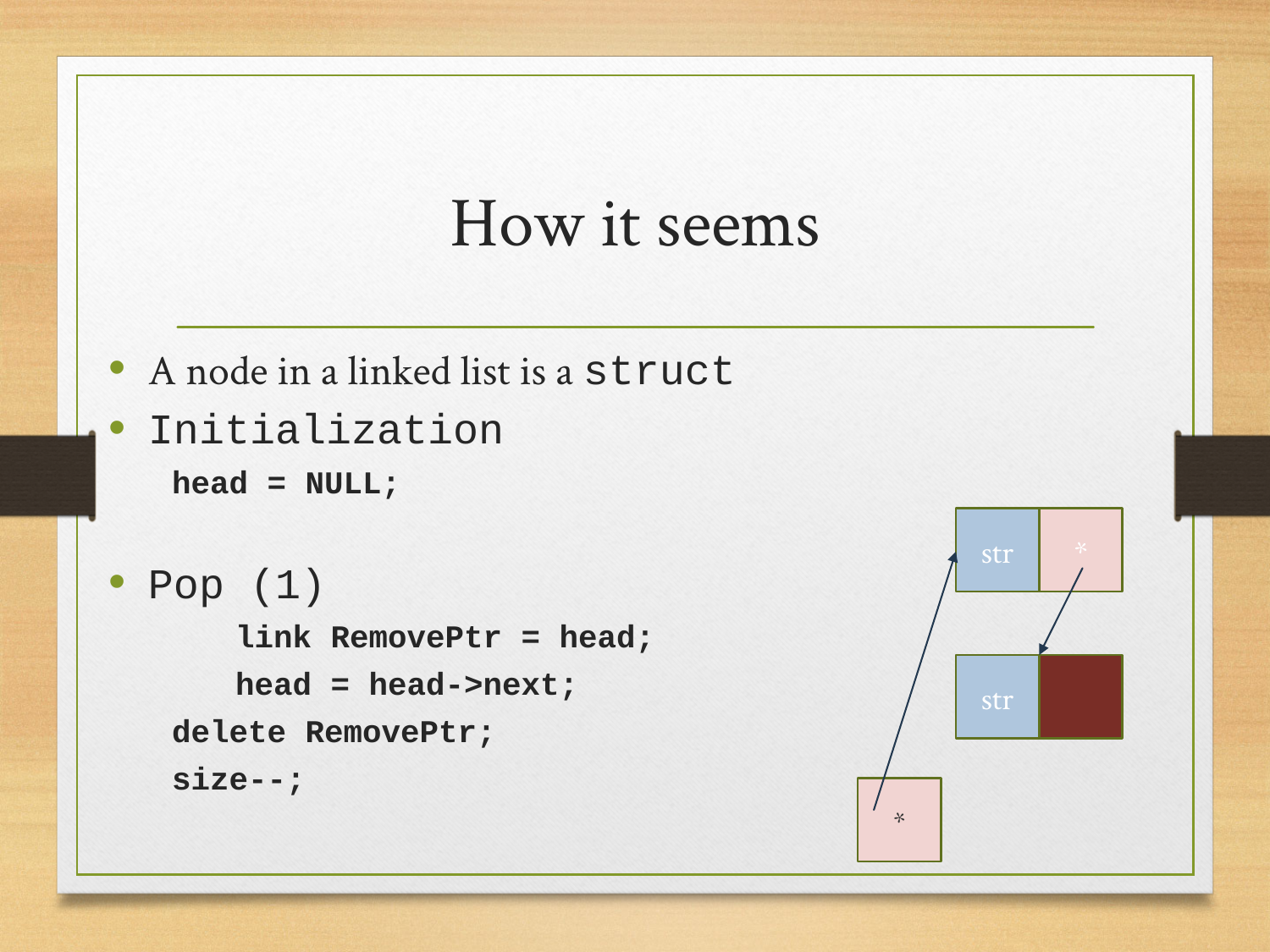

# How it seems
A node in a linked list is a struct
Initialization
head = NULL;

Pop (1)
	link RemovePtr = head;
	head = head->next;
delete RemovePtr;
size--;
str
*
str

*